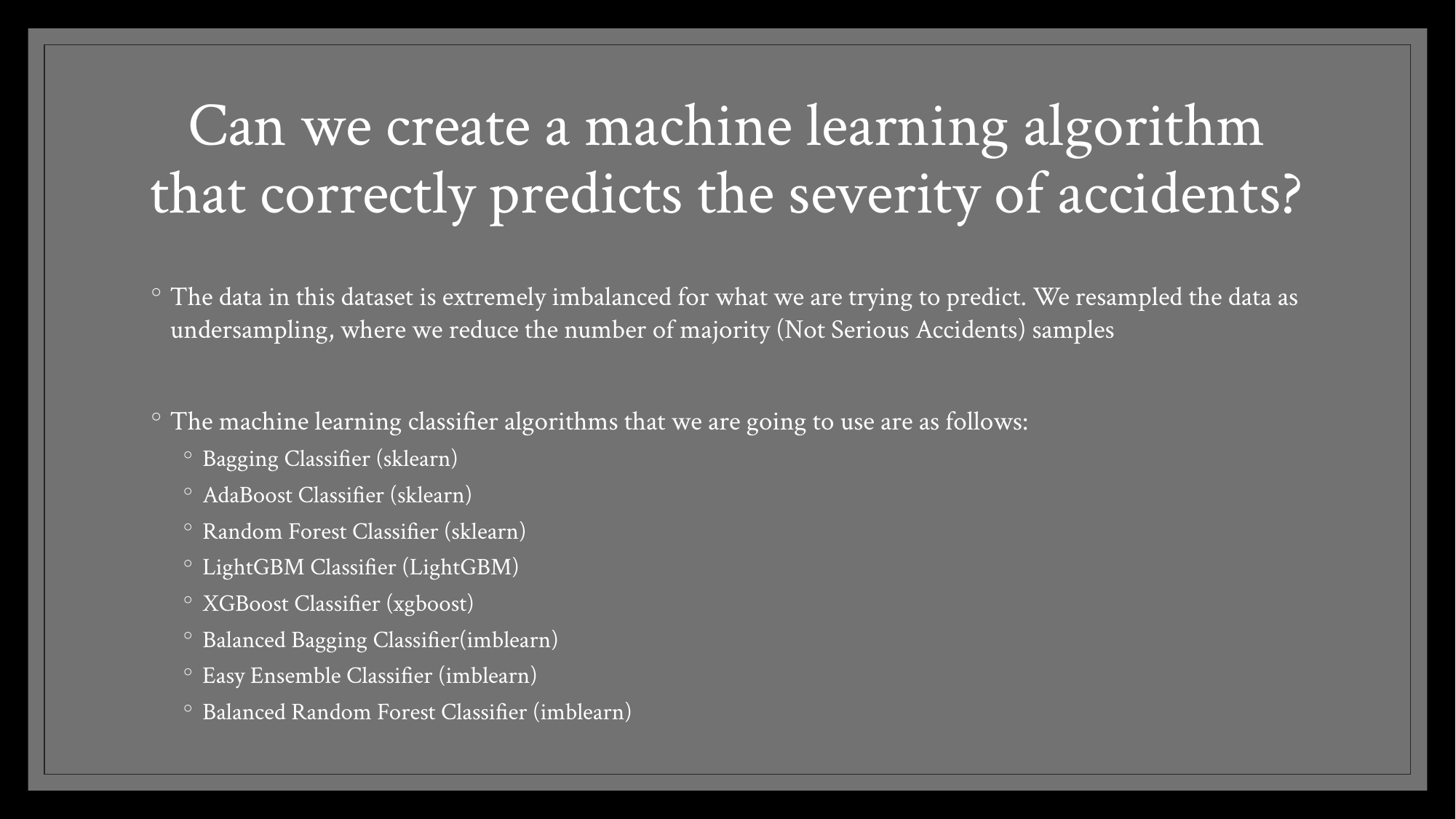

# Can we create a machine learning algorithm that correctly predicts the severity of accidents?
The data in this dataset is extremely imbalanced for what we are trying to predict. We resampled the data as undersampling, where we reduce the number of majority (Not Serious Accidents) samples

The machine learning classifier algorithms that we are going to use are as follows:
Bagging Classifier (sklearn)
AdaBoost Classifier (sklearn)
Random Forest Classifier (sklearn)
LightGBM Classifier (LightGBM)
XGBoost Classifier (xgboost)
Balanced Bagging Classifier(imblearn)
Easy Ensemble Classifier (imblearn)
Balanced Random Forest Classifier (imblearn)